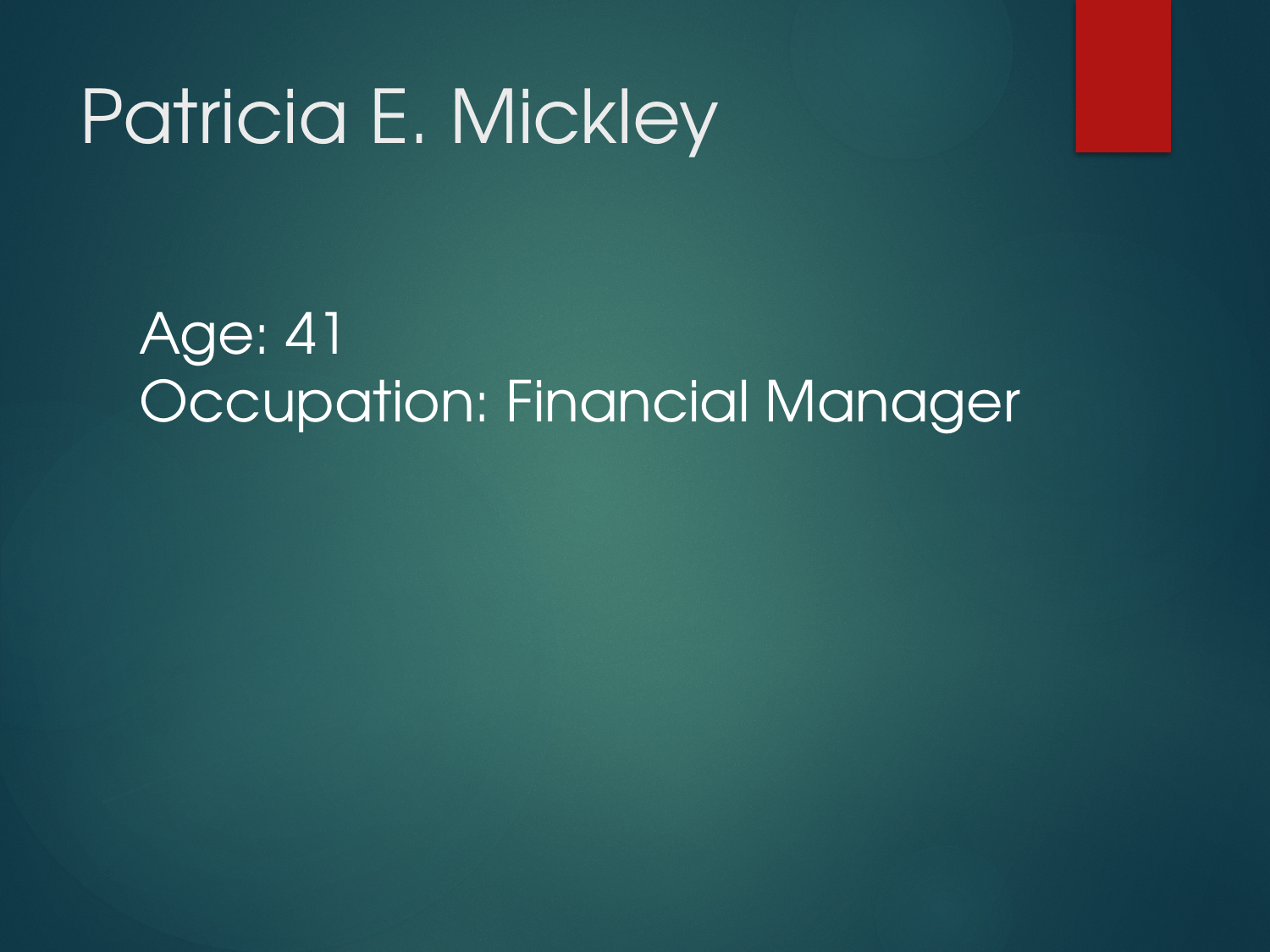

# Patricia E. Mickley

Age: 41
Occupation: Financial Manager